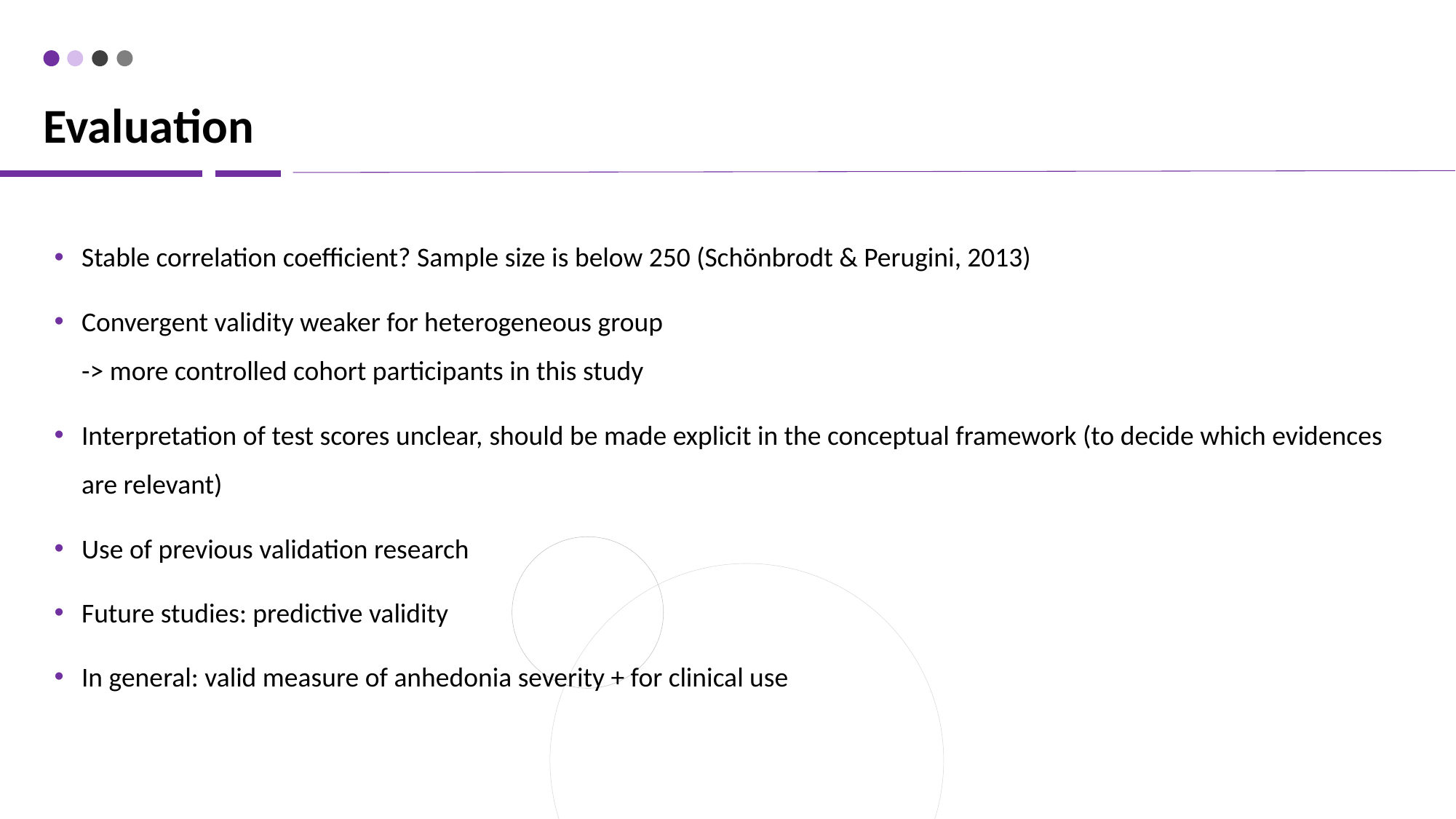

# Evaluation
Stable correlation coefficient? Sample size is below 250 (Schönbrodt & Perugini, 2013)
Convergent validity weaker for heterogeneous group
-> more controlled cohort participants in this study
Interpretation of test scores unclear, should be made explicit in the conceptual framework (to decide which evidences are relevant)
Use of previous validation research
Future studies: predictive validity
In general: valid measure of anhedonia severity + for clinical use